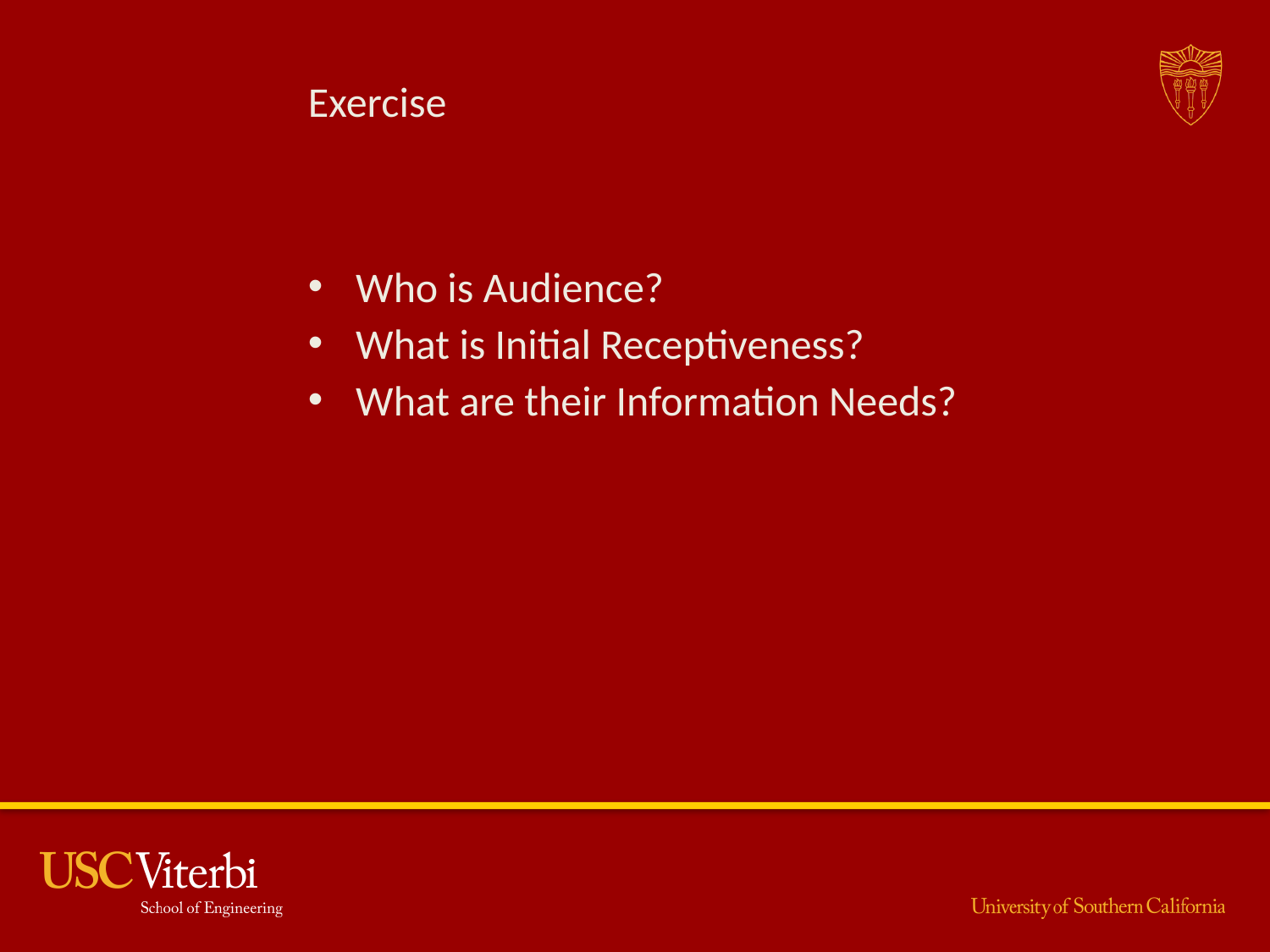

# Exercise
Who is Audience?
What is Initial Receptiveness?
What are their Information Needs?